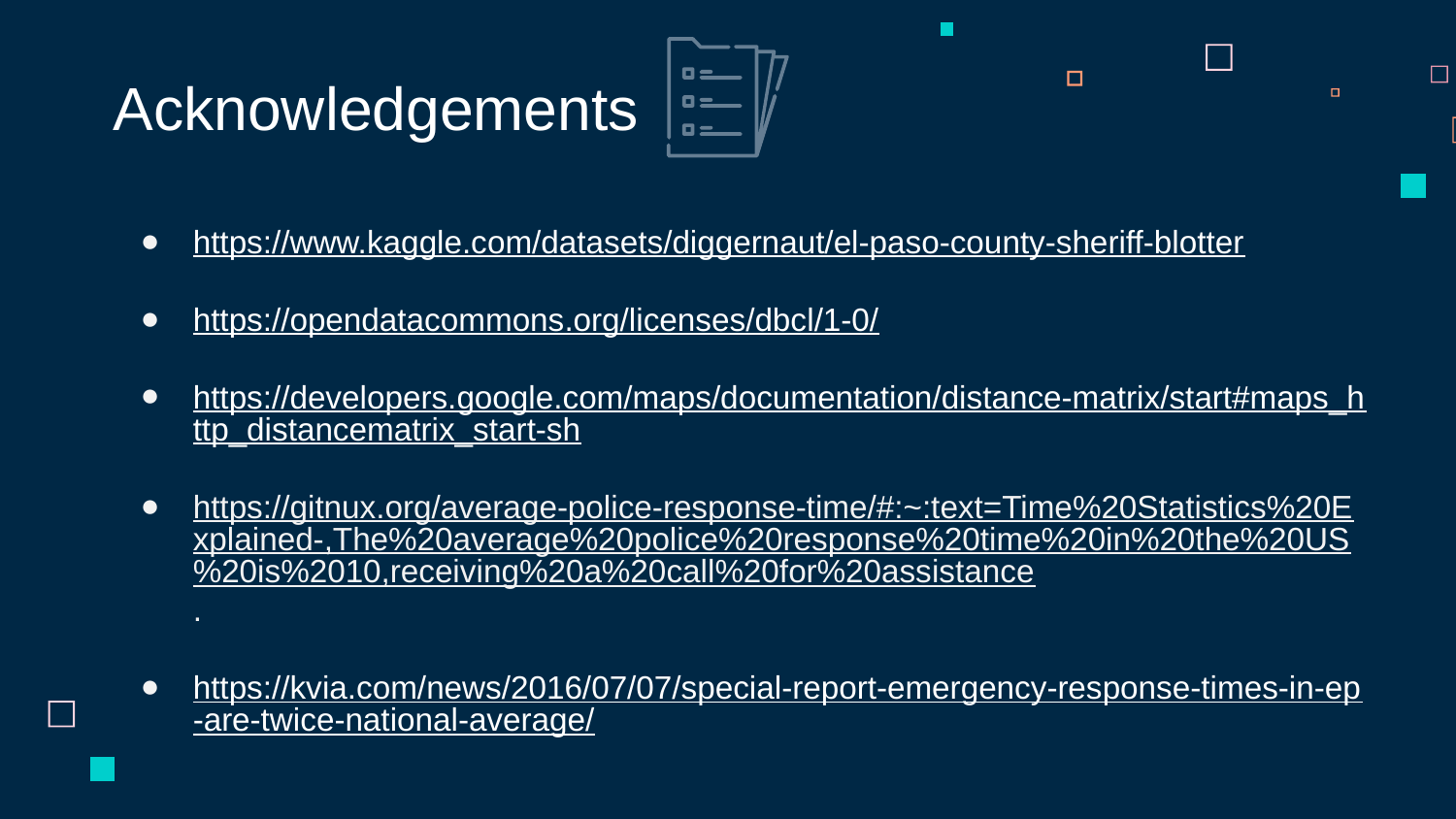

# Acknowledgements
https://www.kaggle.com/datasets/diggernaut/el-paso-county-sheriff-blotter

https://opendatacommons.org/licenses/dbcl/1-0/

https://developers.google.com/maps/documentation/distance-matrix/start#maps_http_distancematrix_start-sh

https://gitnux.org/average-police-response-time/#:~:text=Time%20Statistics%20Explained-,The%20average%20police%20response%20time%20in%20the%20US%20is%2010,receiving%20a%20call%20for%20assistance.

https://kvia.com/news/2016/07/07/special-report-emergency-response-times-in-ep-are-twice-national-average/